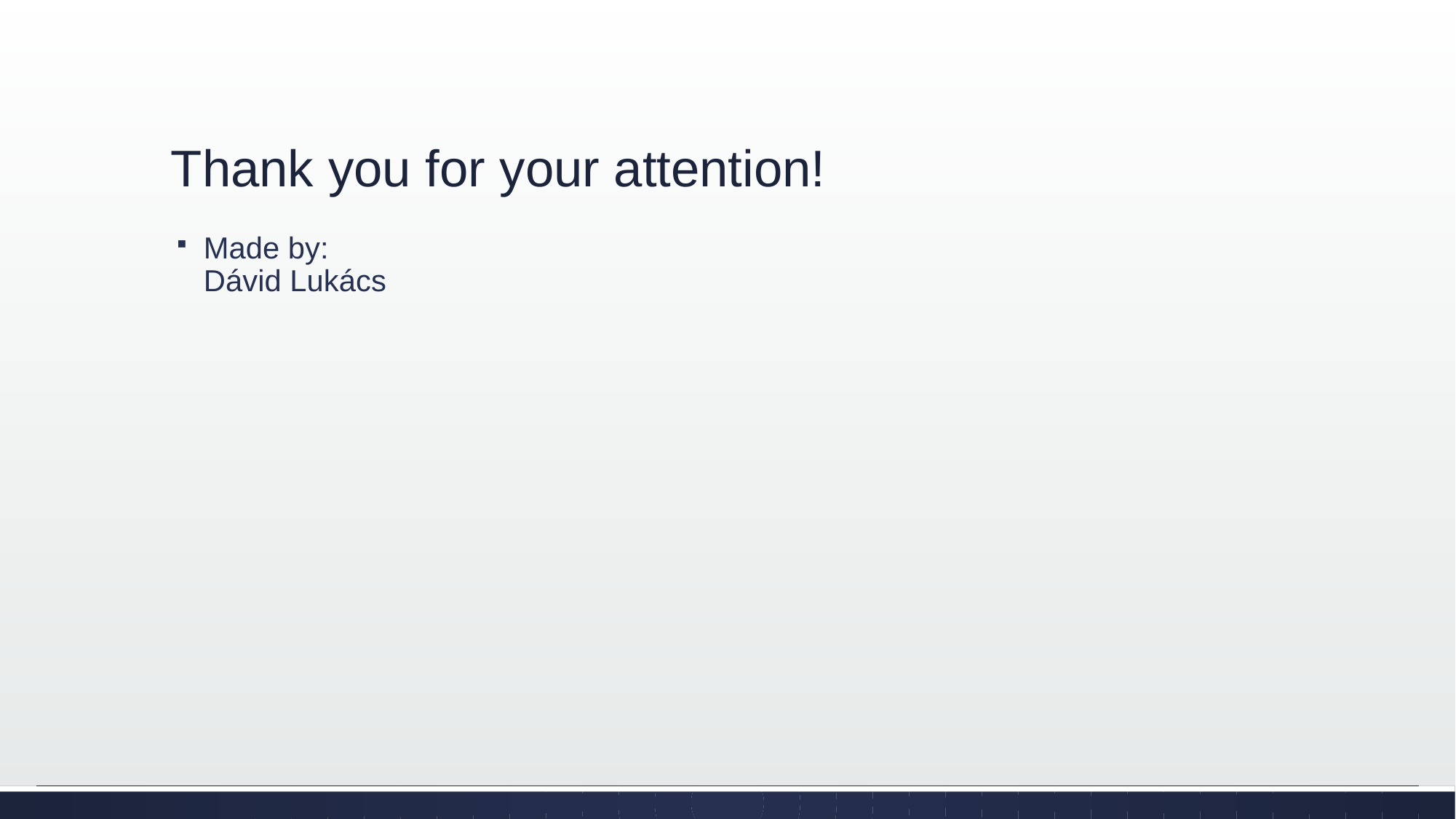

# Thank you for your attention!
Made by:
Dávid Lukács